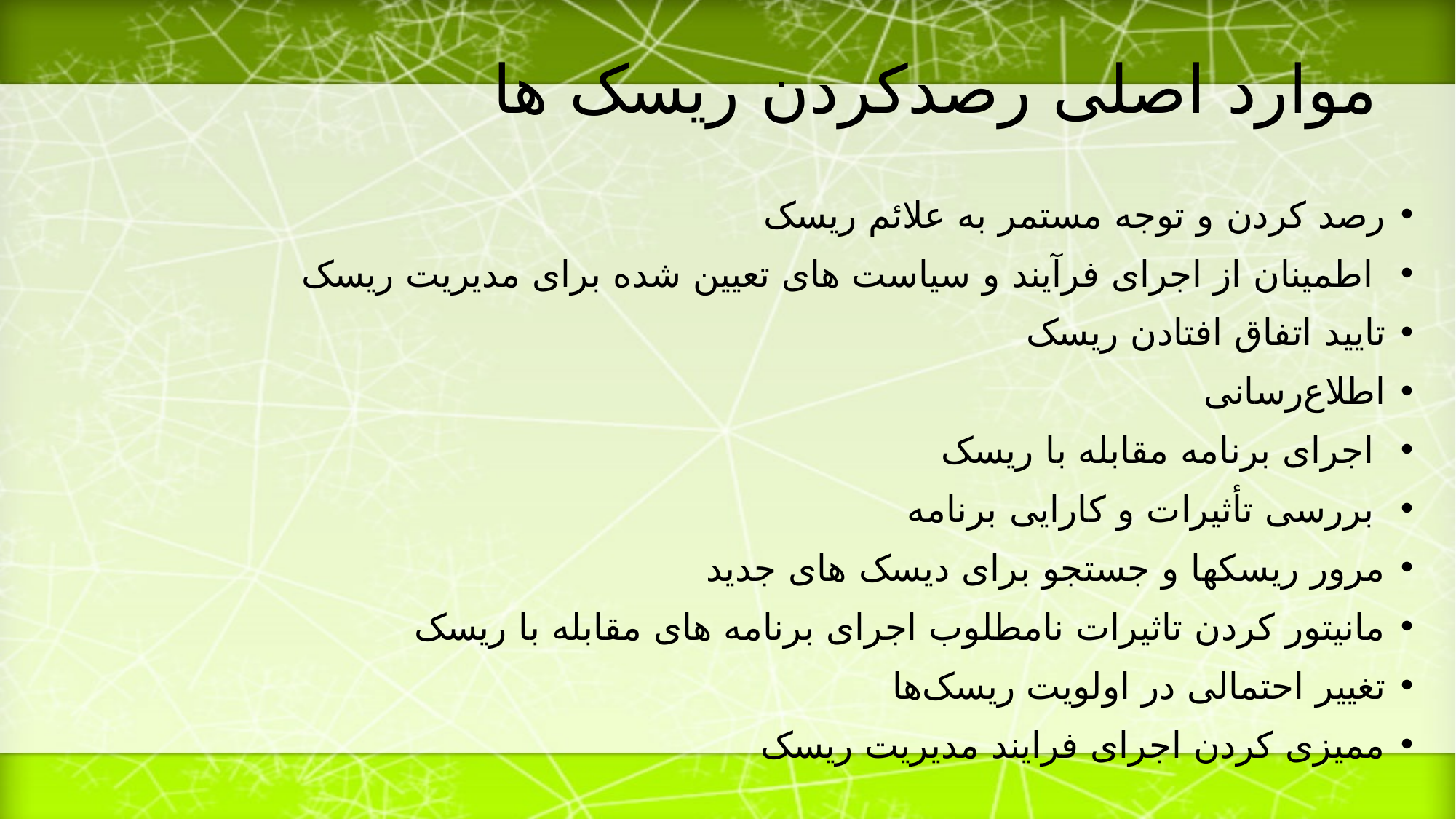

# موارد اصلی رصدکردن ریسک ها
رصد کردن و توجه مستمر به علائم ریسک
 اطمینان از اجرای فرآیند و سیاست های تعیین شده برای مدیریت ریسک
تایید اتفاق افتادن ریسک
اطلاع‌رسانی
 اجرای برنامه مقابله با ریسک
 بررسی تأثیرات و کارایی برنامه
مرور ریسکها و جستجو برای دیسک های جدید
مانیتور کردن تاثیرات نامطلوب اجرای برنامه های مقابله با ریسک
تغییر احتمالی در اولویت ریسک‌ها
ممیزی کردن اجرای فرایند مدیریت ریسک